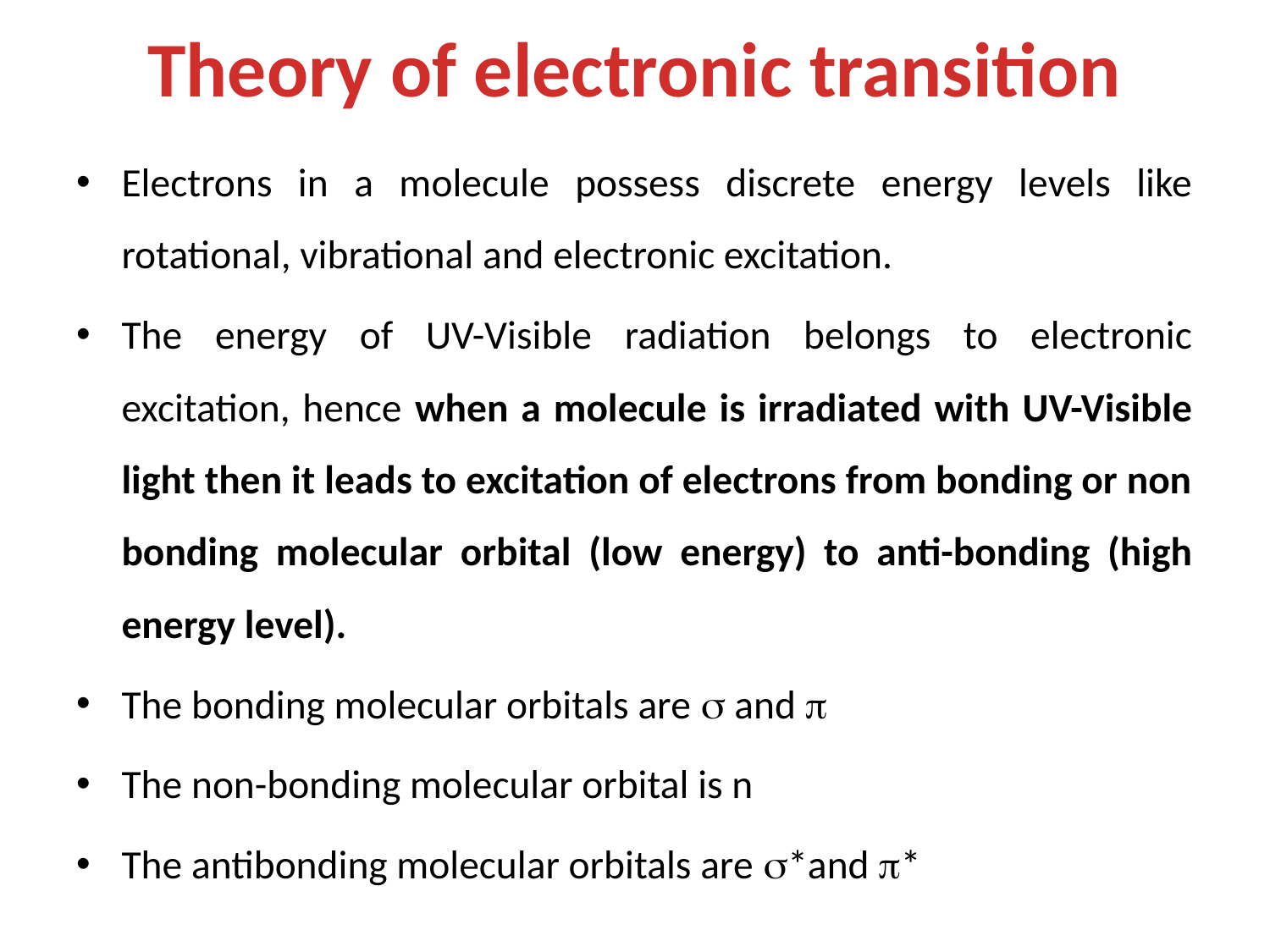

# Theory of electronic transition
Electrons in a molecule possess discrete energy levels like rotational, vibrational and electronic excitation.
The energy of UV-Visible radiation belongs to electronic excitation, hence when a molecule is irradiated with UV-Visible light then it leads to excitation of electrons from bonding or non bonding molecular orbital (low energy) to anti-bonding (high energy level).
The bonding molecular orbitals are σ and π
The non-bonding molecular orbital is n
The antibonding molecular orbitals are σ*and π*